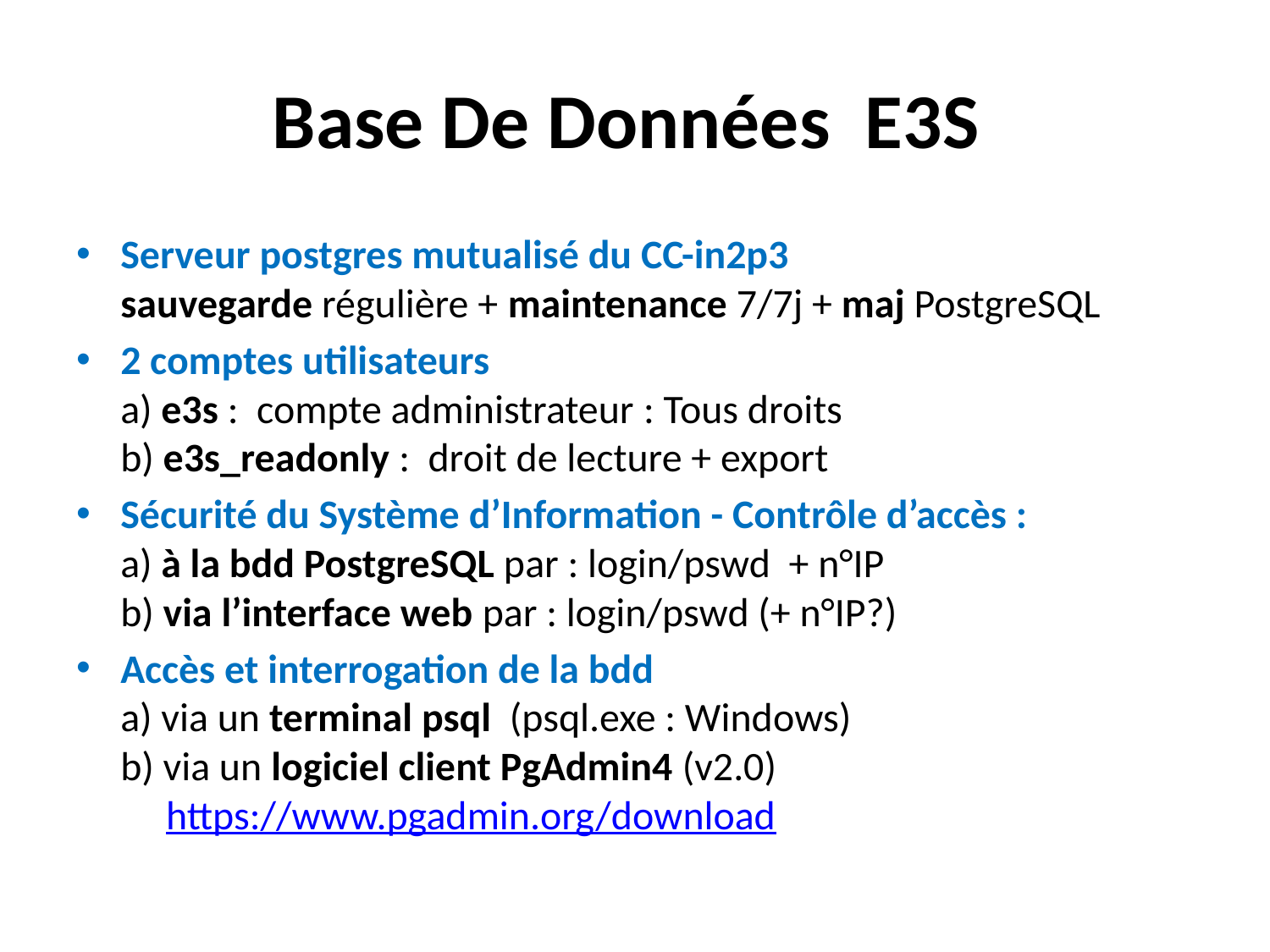

# Base De Données  E3S
Serveur postgres mutualisé du CC-in2p3
sauvegarde régulière + maintenance 7/7j + maj PostgreSQL
2 comptes utilisateurs 
a) e3s :  compte administrateur : Tous droits
b) e3s_readonly :  droit de lecture + export
Sécurité du Système d’Information - Contrôle d’accès :
a) à la bdd PostgreSQL par : login/pswd  + n°IP
b) via l’interface web par : login/pswd (+ n°IP?)
Accès et interrogation de la bdd
a) via un terminal psql  (psql.exe : Windows)
b) via un logiciel client PgAdmin4 (v2.0)
     https://www.pgadmin.org/download